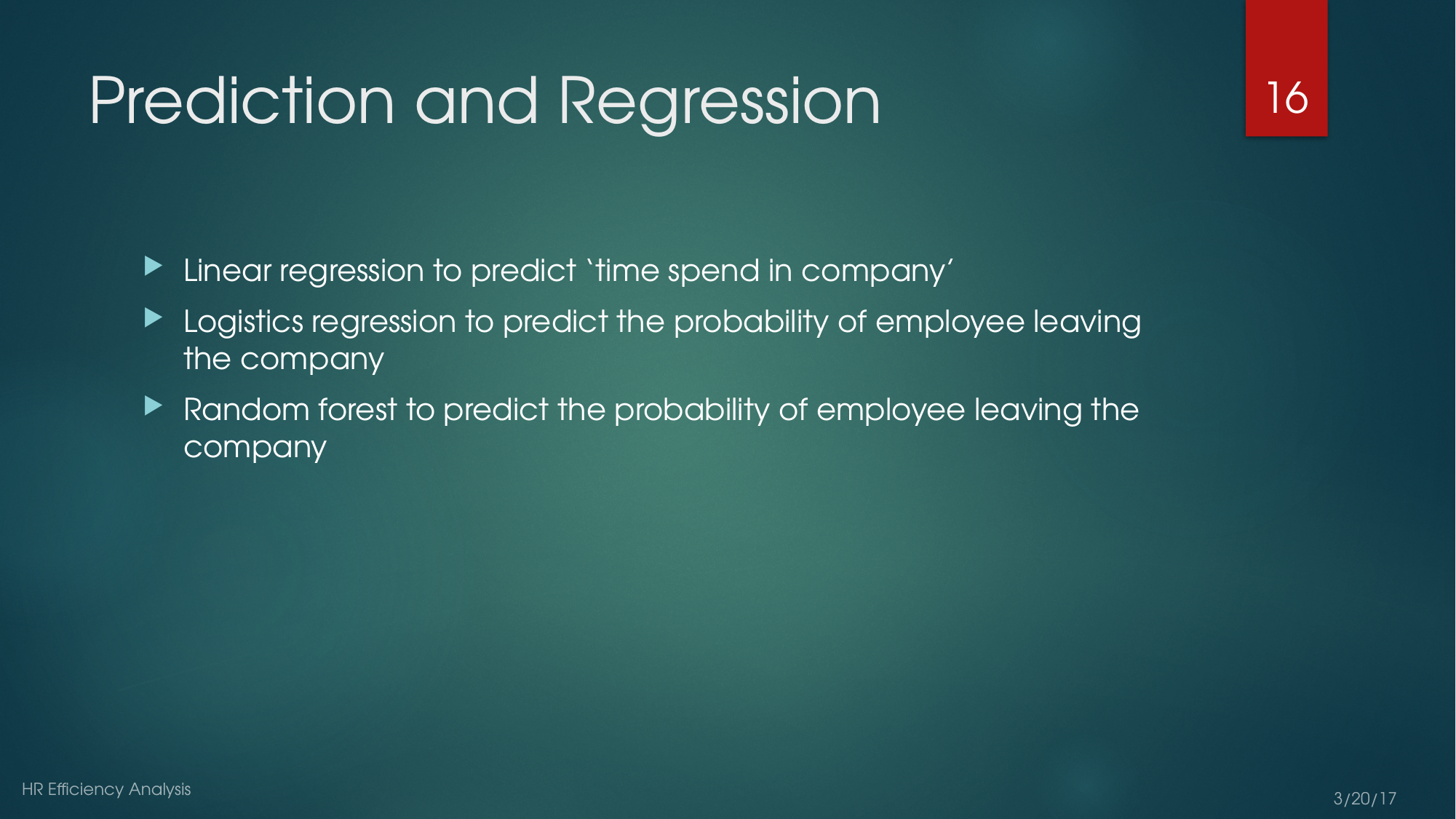

16
# Prediction and Regression
Linear regression to predict ‘time spend in company’
Logistics regression to predict the probability of employee leaving the company
Random forest to predict the probability of employee leaving the company

HR Efficiency Analysis
3/20/17